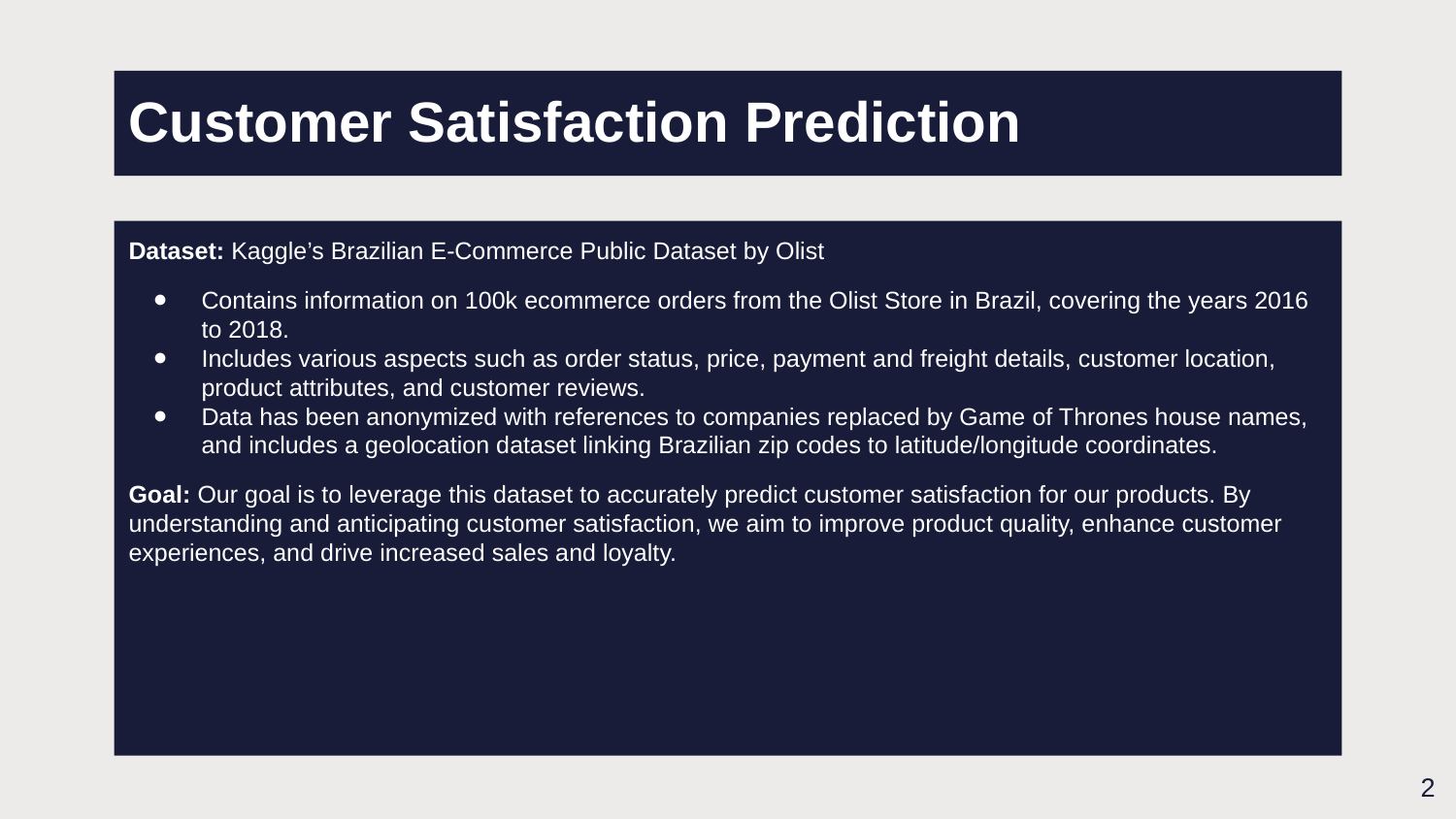

# Customer Satisfaction Prediction
Dataset: Kaggle’s Brazilian E-Commerce Public Dataset by Olist
Contains information on 100k ecommerce orders from the Olist Store in Brazil, covering the years 2016 to 2018.
Includes various aspects such as order status, price, payment and freight details, customer location, product attributes, and customer reviews.
Data has been anonymized with references to companies replaced by Game of Thrones house names, and includes a geolocation dataset linking Brazilian zip codes to latitude/longitude coordinates.
Goal: Our goal is to leverage this dataset to accurately predict customer satisfaction for our products. By understanding and anticipating customer satisfaction, we aim to improve product quality, enhance customer experiences, and drive increased sales and loyalty.
2